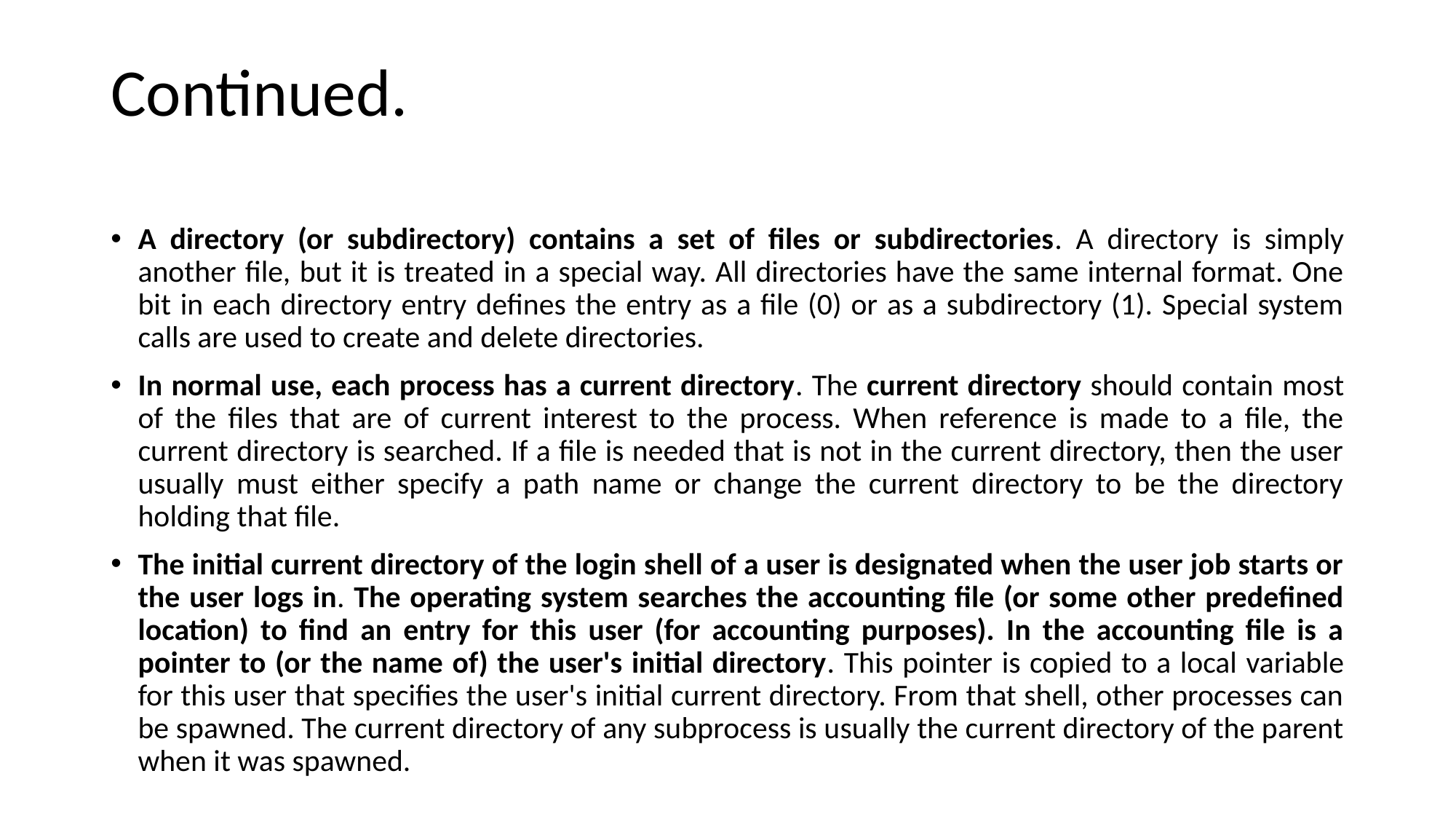

Continued.
A directory (or subdirectory) contains a set of files or subdirectories. A directory is simply another file, but it is treated in a special way. All directories have the same internal format. One bit in each directory entry defines the entry as a file (0) or as a subdirectory (1). Special system calls are used to create and delete directories.
In normal use, each process has a current directory. The current directory should contain most of the files that are of current interest to the process. When reference is made to a file, the current directory is searched. If a file is needed that is not in the current directory, then the user usually must either specify a path name or change the current directory to be the directory holding that file.
The initial current directory of the login shell of a user is designated when the user job starts or the user logs in. The operating system searches the accounting file (or some other predefined location) to find an entry for this user (for accounting purposes). In the accounting file is a pointer to (or the name of) the user's initial directory. This pointer is copied to a local variable for this user that specifies the user's initial current directory. From that shell, other processes can be spawned. The current directory of any subprocess is usually the current directory of the parent when it was spawned.